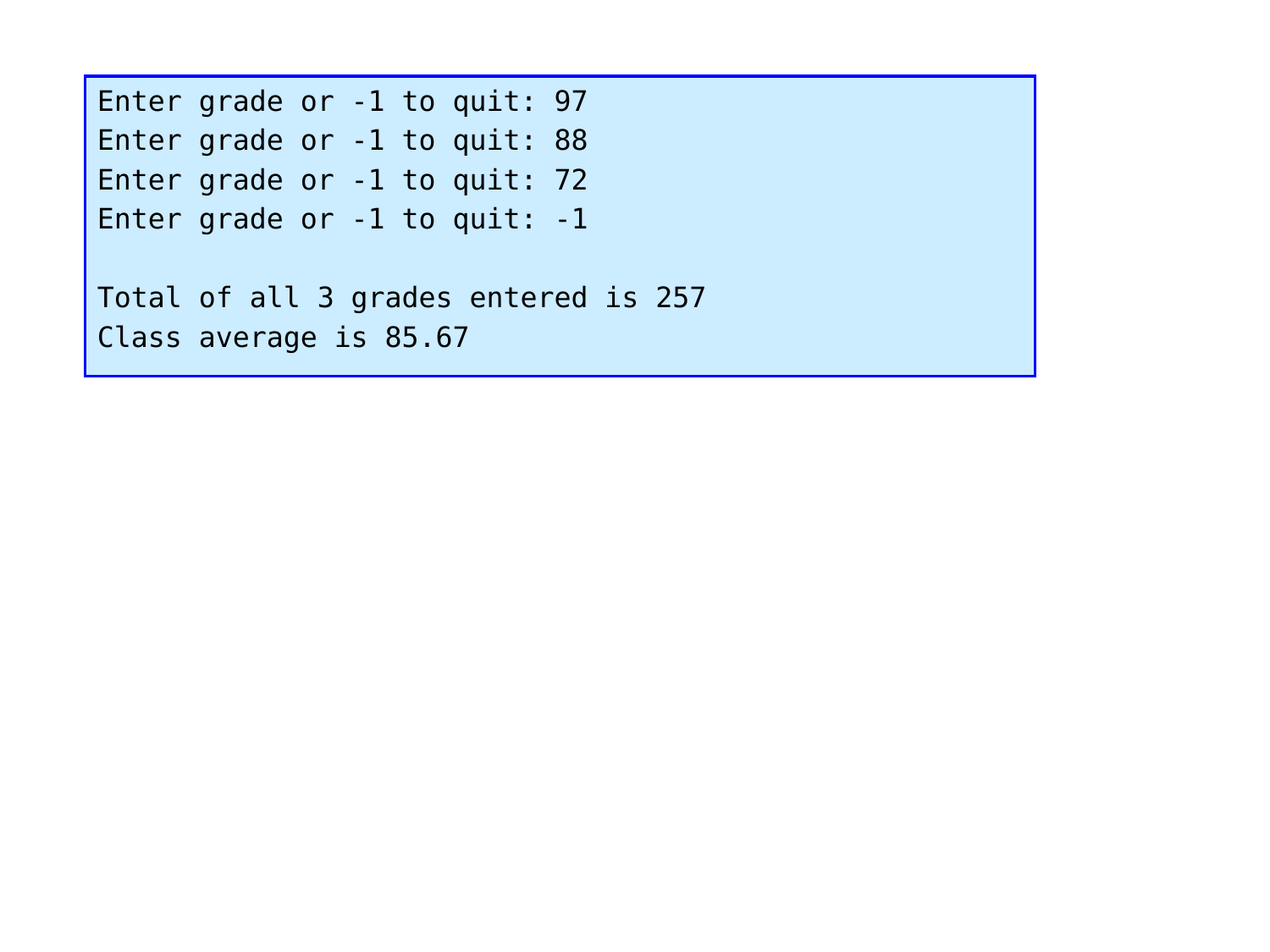

Enter grade or -1 to quit: 97
Enter grade or -1 to quit: 88
Enter grade or -1 to quit: 72
Enter grade or -1 to quit: -1

Total of all 3 grades entered is 257
Class average is 85.67